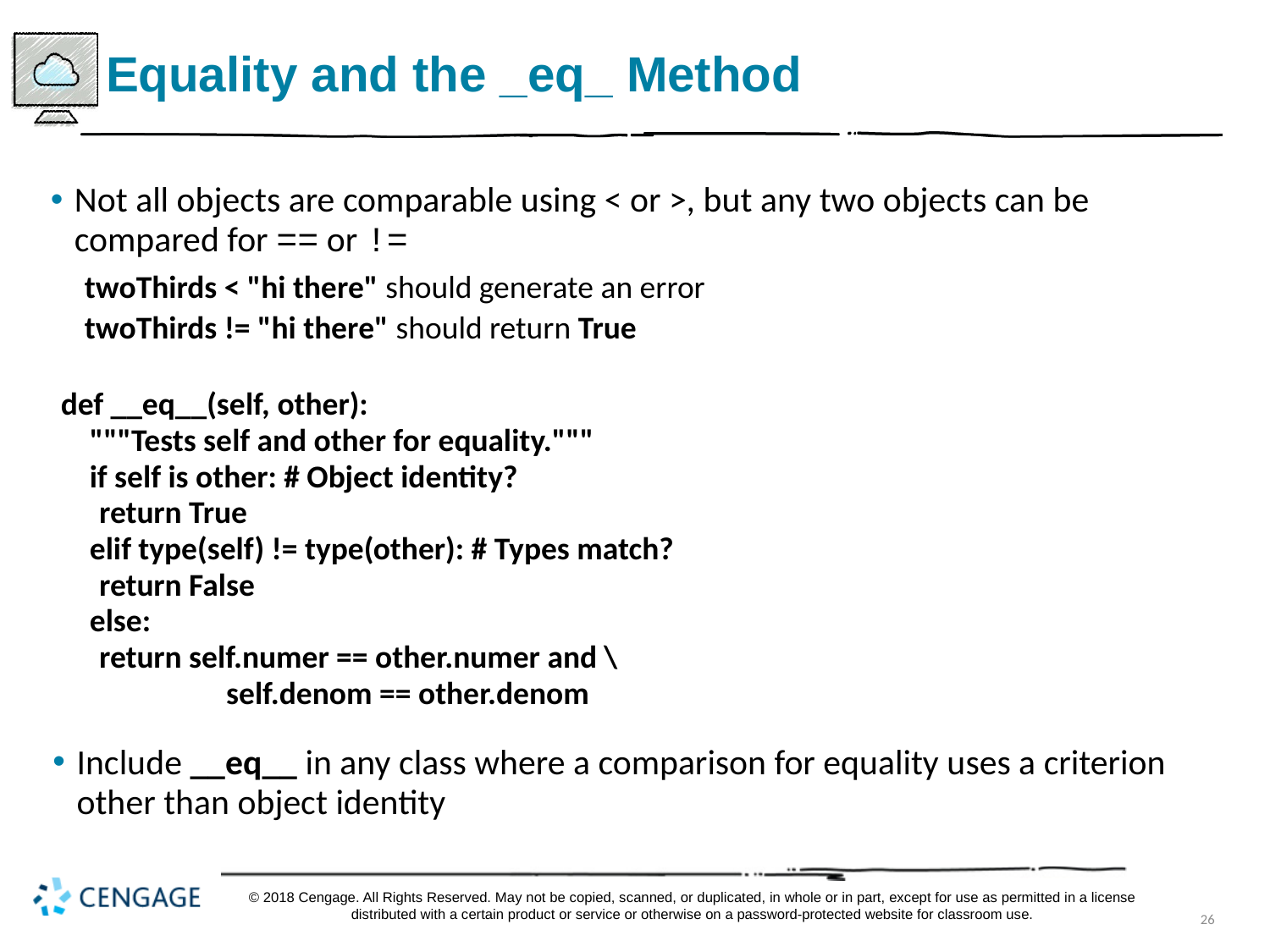

# Equality and the _eq_ Method
Not all objects are comparable using < or >, but any two objects can be compared for == or !=
twoThirds < "hi there" should generate an error
twoThirds != "hi there" should return True

def __eq__(self, other):
    """Tests self and other for equality."""
    if self is other: # Object identity?
 	  return True
    elif type(self) != type(other): # Types match?
	  return False
    else:
	  return self.numer == other.numer and \
		  self.denom == other.denom
Include __eq__ in any class where a comparison for equality uses a criterion other than object identity
© 2018 Cengage. All Rights Reserved. May not be copied, scanned, or duplicated, in whole or in part, except for use as permitted in a license distributed with a certain product or service or otherwise on a password-protected website for classroom use.